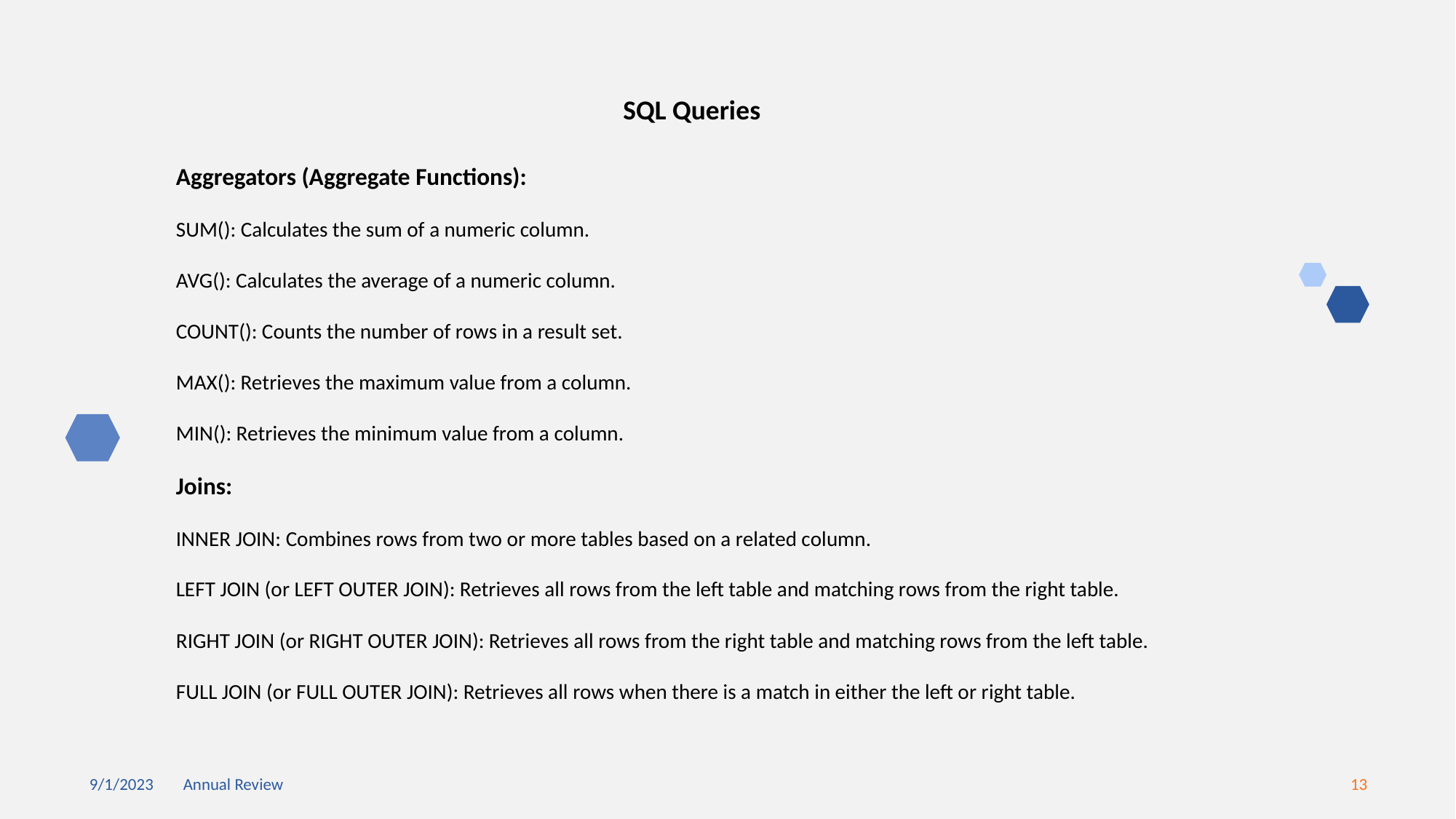

SQL Queries
Aggregators (Aggregate Functions):

SUM(): Calculates the sum of a numeric column.

AVG(): Calculates the average of a numeric column.

COUNT(): Counts the number of rows in a result set.

MAX(): Retrieves the maximum value from a column.

MIN(): Retrieves the minimum value from a column.

Joins:

INNER JOIN: Combines rows from two or more tables based on a related column.

LEFT JOIN (or LEFT OUTER JOIN): Retrieves all rows from the left table and matching rows from the right table.

RIGHT JOIN (or RIGHT OUTER JOIN): Retrieves all rows from the right table and matching rows from the left table.

FULL JOIN (or FULL OUTER JOIN): Retrieves all rows when there is a match in either the left or right table.